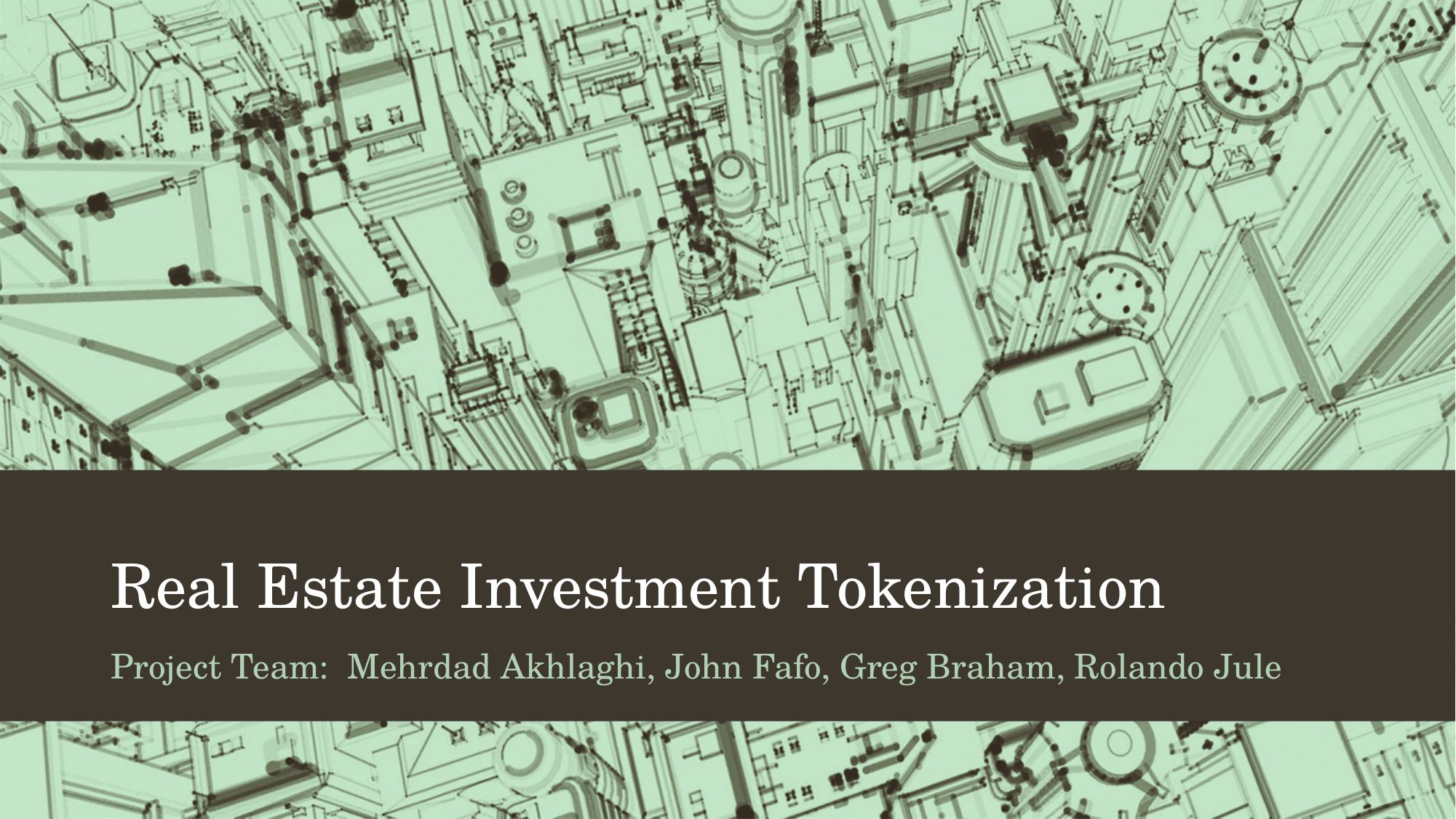

# Real Estate Investment Tokenization
Project Team:  Mehrdad Akhlaghi, John Fafo, Greg Braham, Rolando Jule